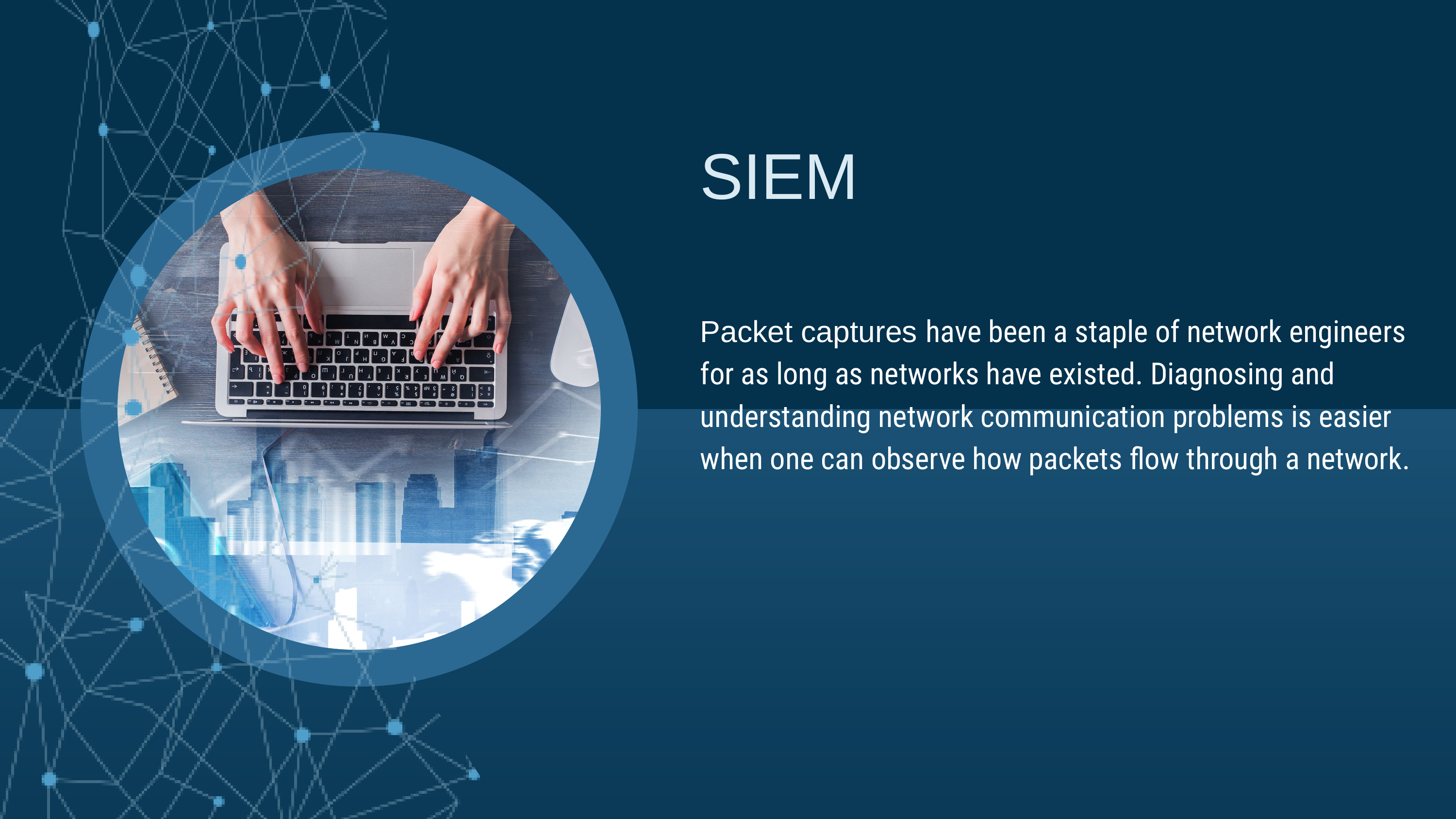

SIEM

Packet captures have been a staple of network engineers for as long as networks have existed. Diagnosing and understanding network communication problems is easier when one can observe how packets flow through a network.